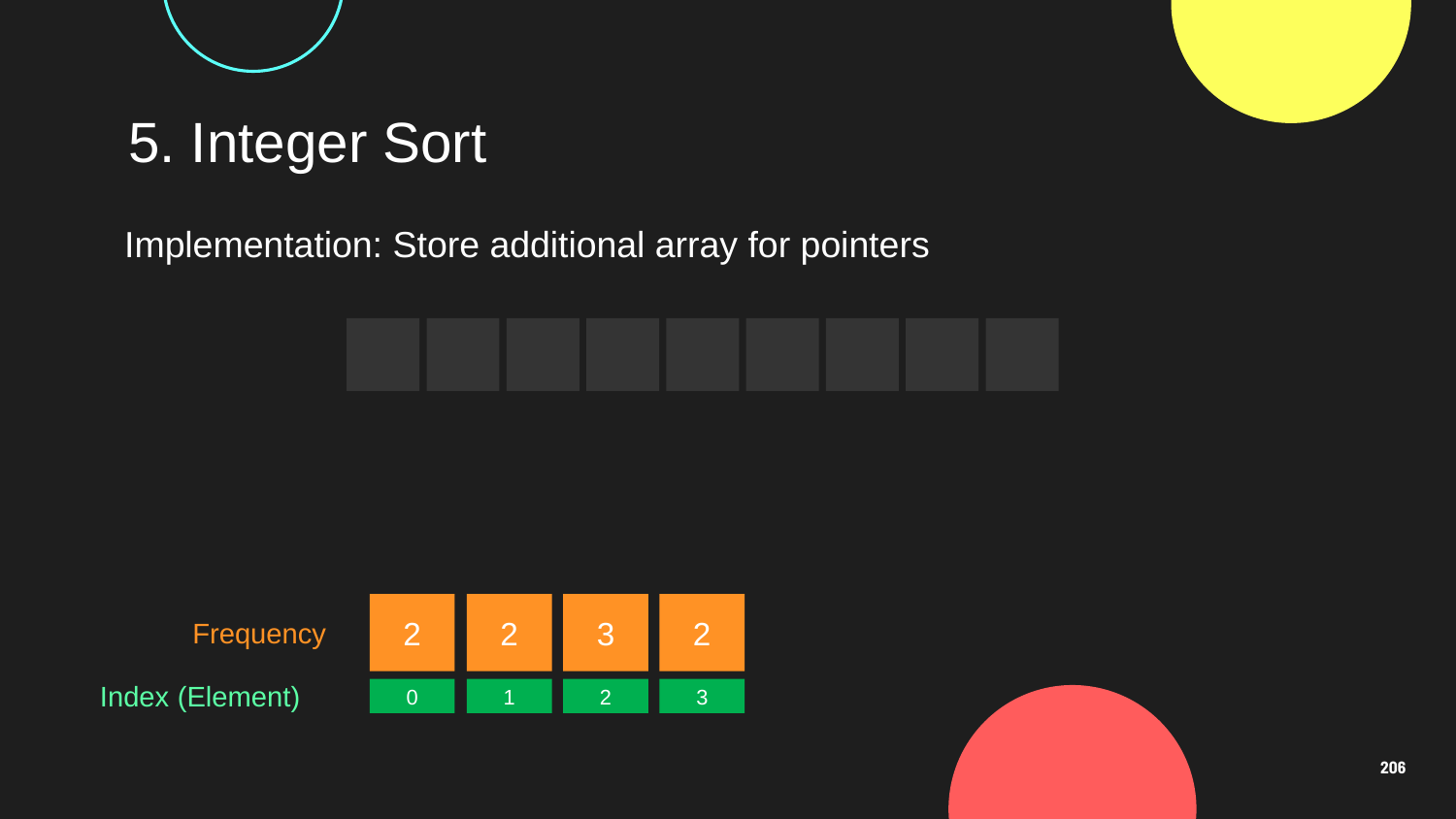

# 5. Integer Sort
Implementation: Store additional array for pointers

2
2
3
2
Frequency
Index (Element)
0
1
2
3
206